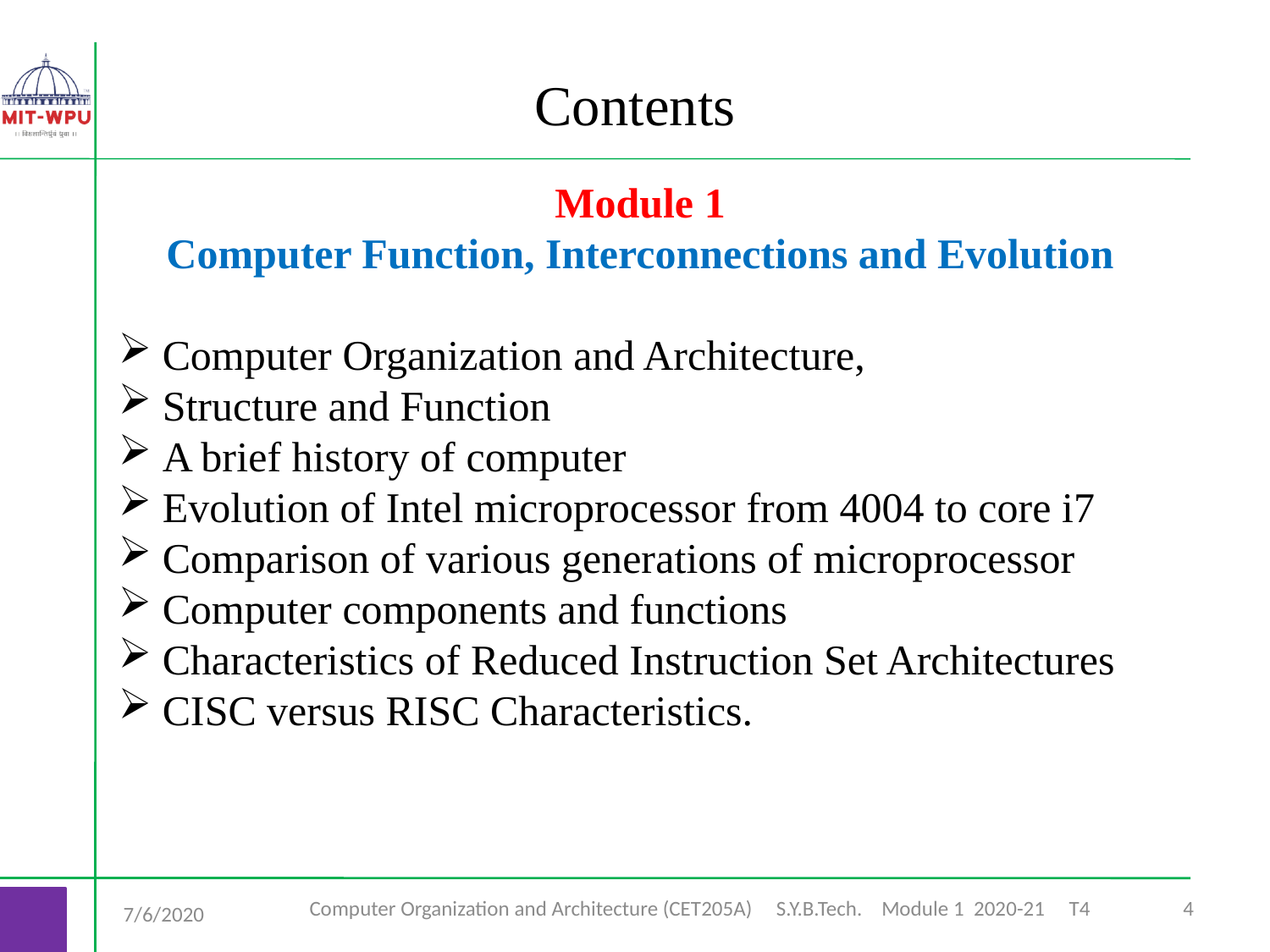

Contents
Module 1
Computer Function, Interconnections and Evolution

 Computer Organization and Architecture,
 Structure and Function
 A brief history of computer
 Evolution of Intel microprocessor from 4004 to core i7
 Comparison of various generations of microprocessor
 Computer components and functions
 Characteristics of Reduced Instruction Set Architectures
 CISC versus RISC Characteristics.

Computer Organization and Architecture (CET205A)     S.Y.B.Tech.    Module 1  2020-21     T4
4
7/6/2020